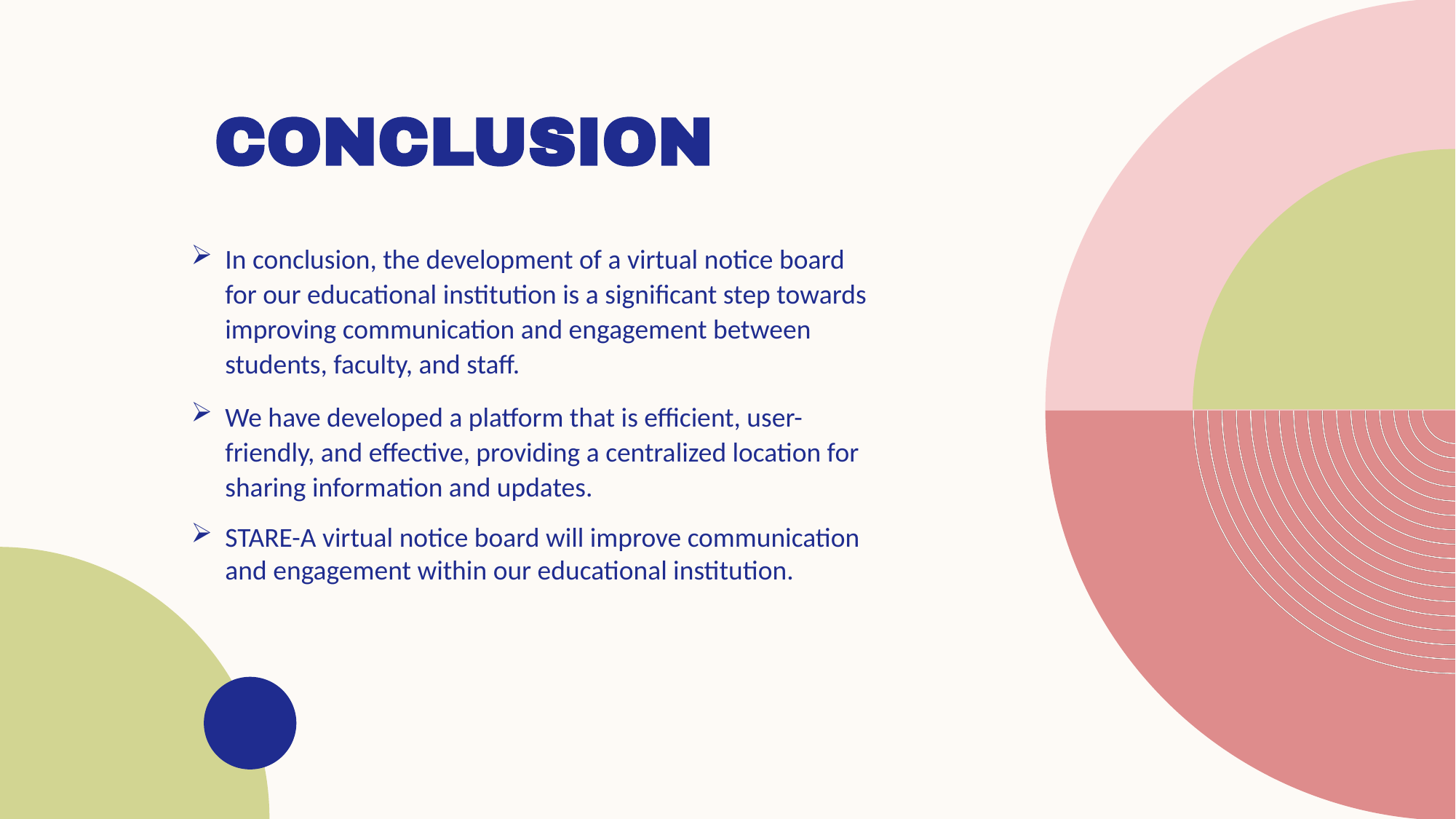

# Conclusion
In conclusion, the development of a virtual notice board for our educational institution is a significant step towards improving communication and engagement between students, faculty, and staff.
We have developed a platform that is efficient, user-friendly, and effective, providing a centralized location for sharing information and updates.
STARE-A virtual notice board will improve communication and engagement within our educational institution.